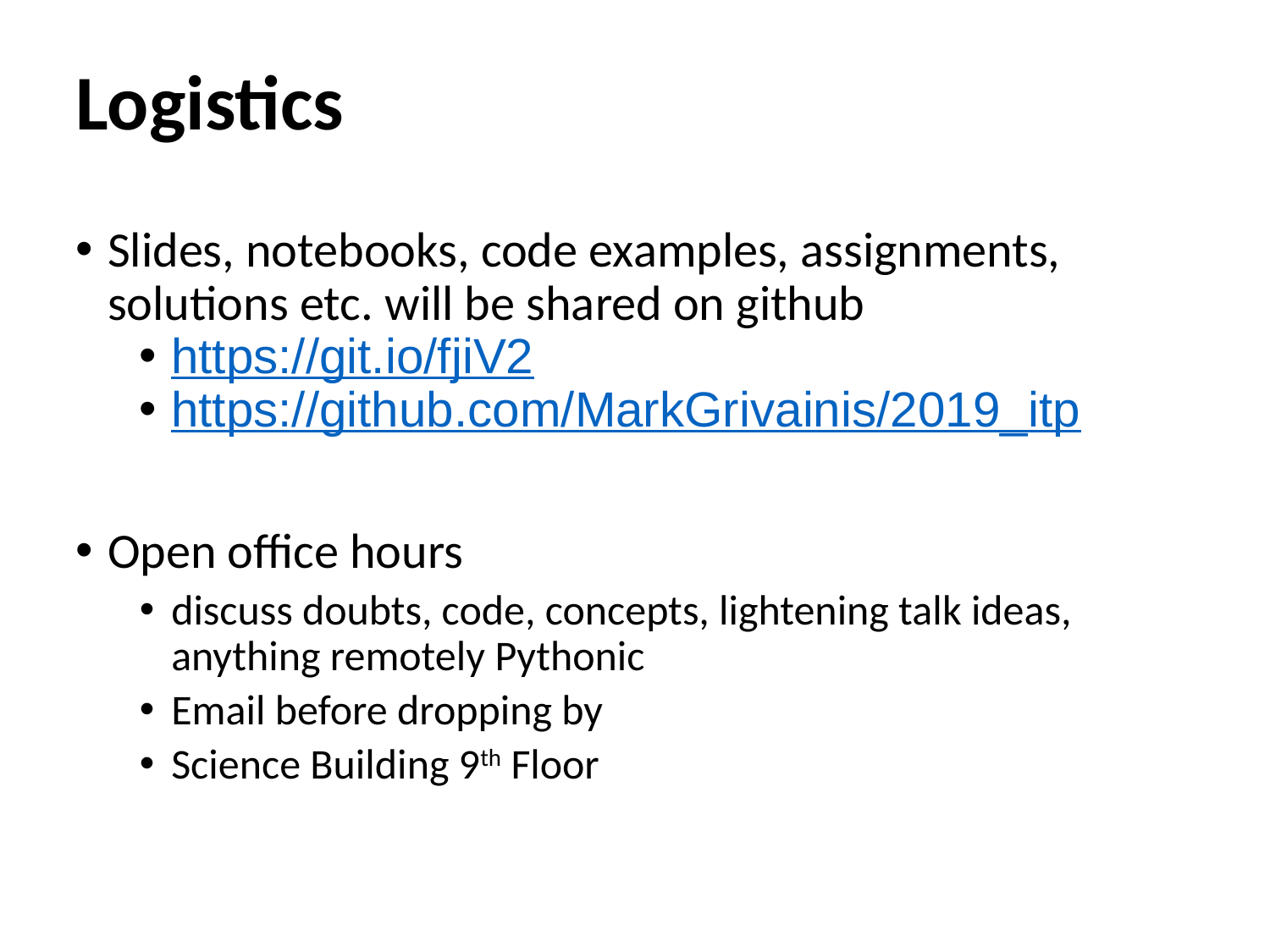

Logistics
Slides, notebooks, code examples, assignments, solutions etc. will be shared on github
https://git.io/fjiV2
https://github.com/MarkGrivainis/2019_itp

Open office hours
discuss doubts, code, concepts, lightening talk ideas, anything remotely Pythonic
Email before dropping by
Science Building 9th Floor